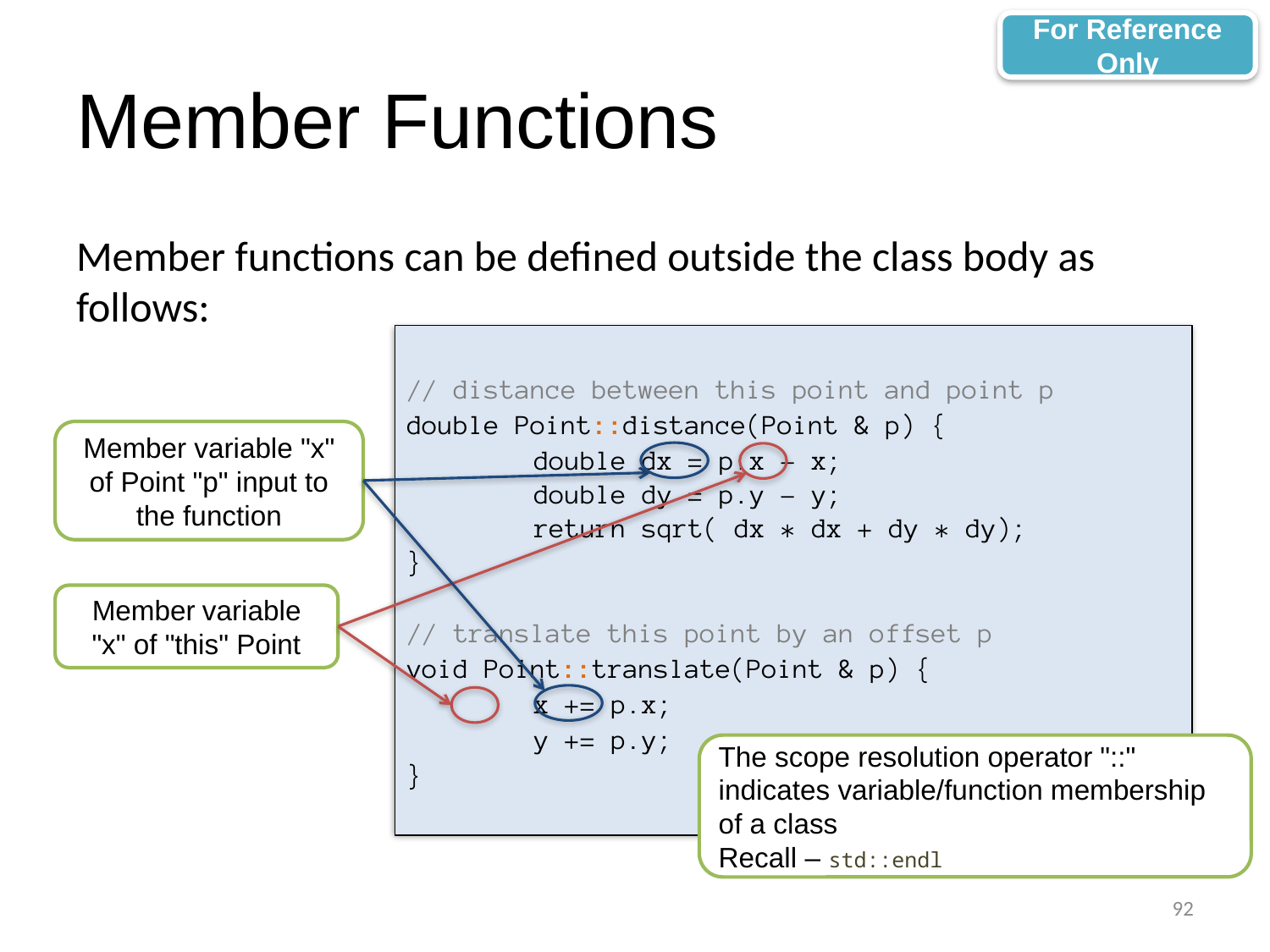

For Reference Only
# Member Functions
Member functions can be defined outside the class body as follows:
// distance between this point and point p
double Point::distance(Point & p) {
	double dx = p.x – x;
	double dy = p.y – y;
	return sqrt( dx * dx + dy * dy);
}

// translate this point by an offset p
void Point::translate(Point & p) {
	x += p.x;
	y += p.y;
}
Member variable "x" of Point "p" input to the function

Member variable "x" of "this" Point

The scope resolution operator "::"
indicates variable/function membership of a class
Recall – std::endl
92